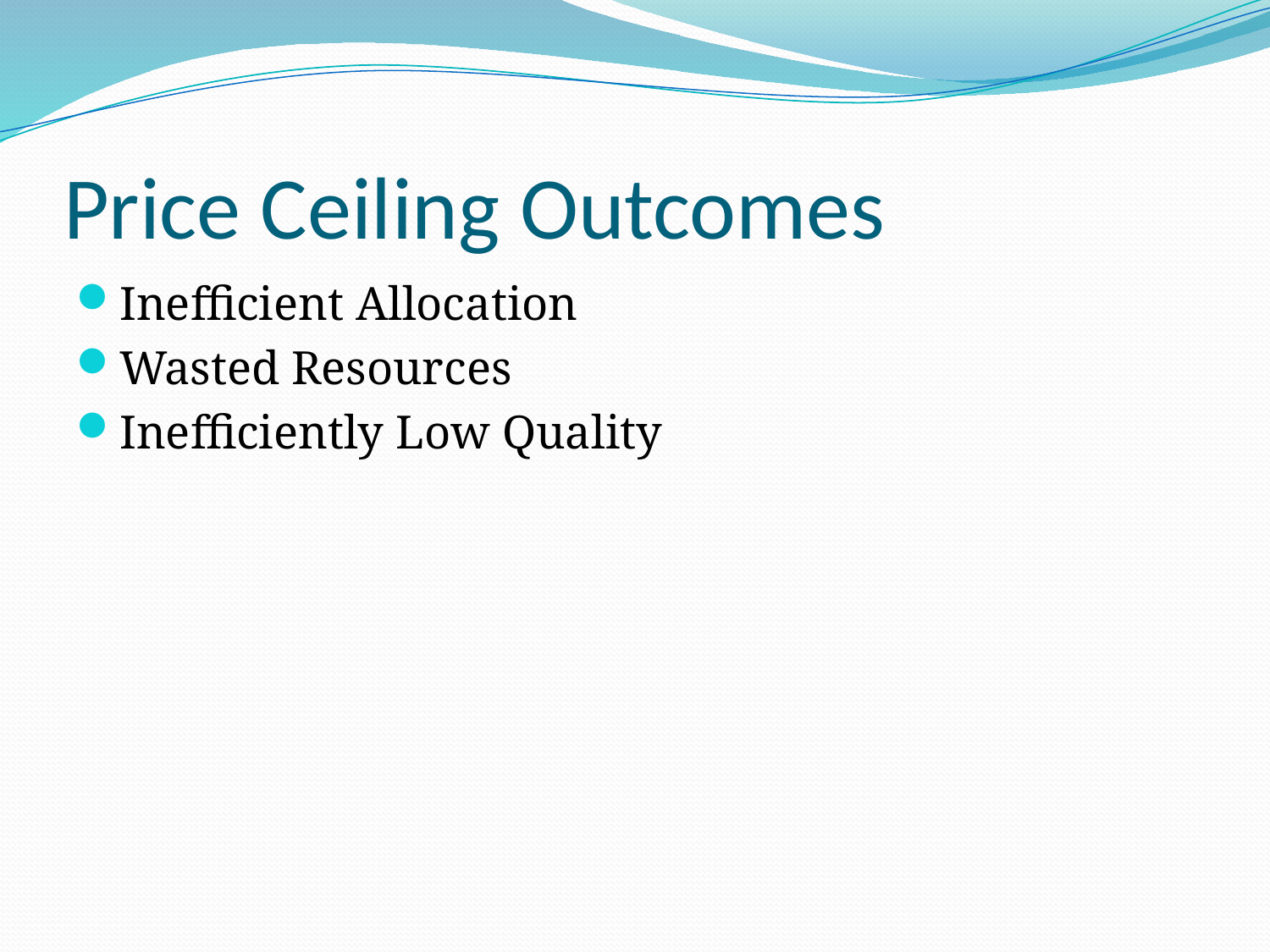

# Price Ceiling Outcomes
Inefficient Allocation
Wasted Resources
Inefficiently Low Quality